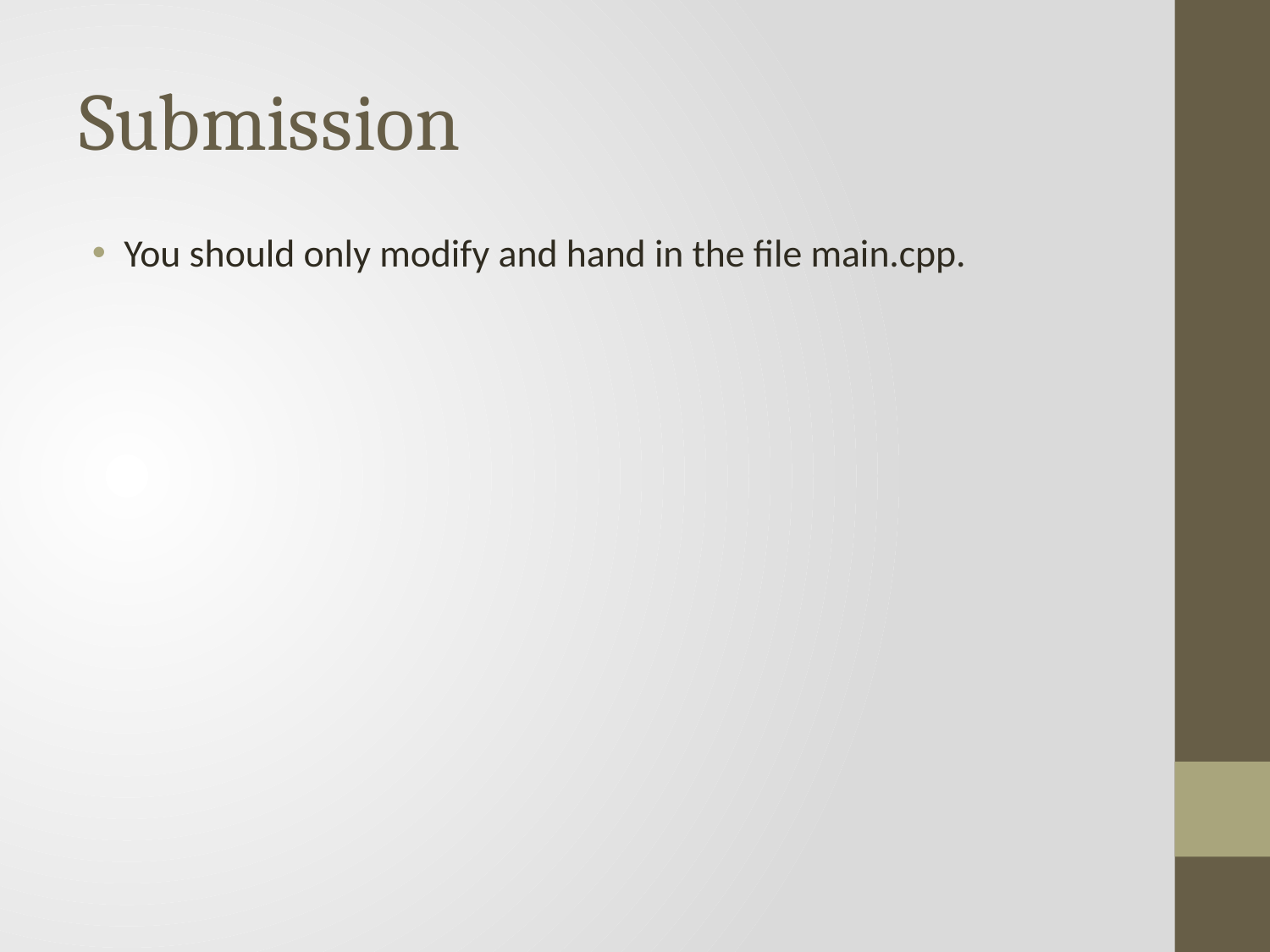

# Submission
You should only modify and hand in the file main.cpp.